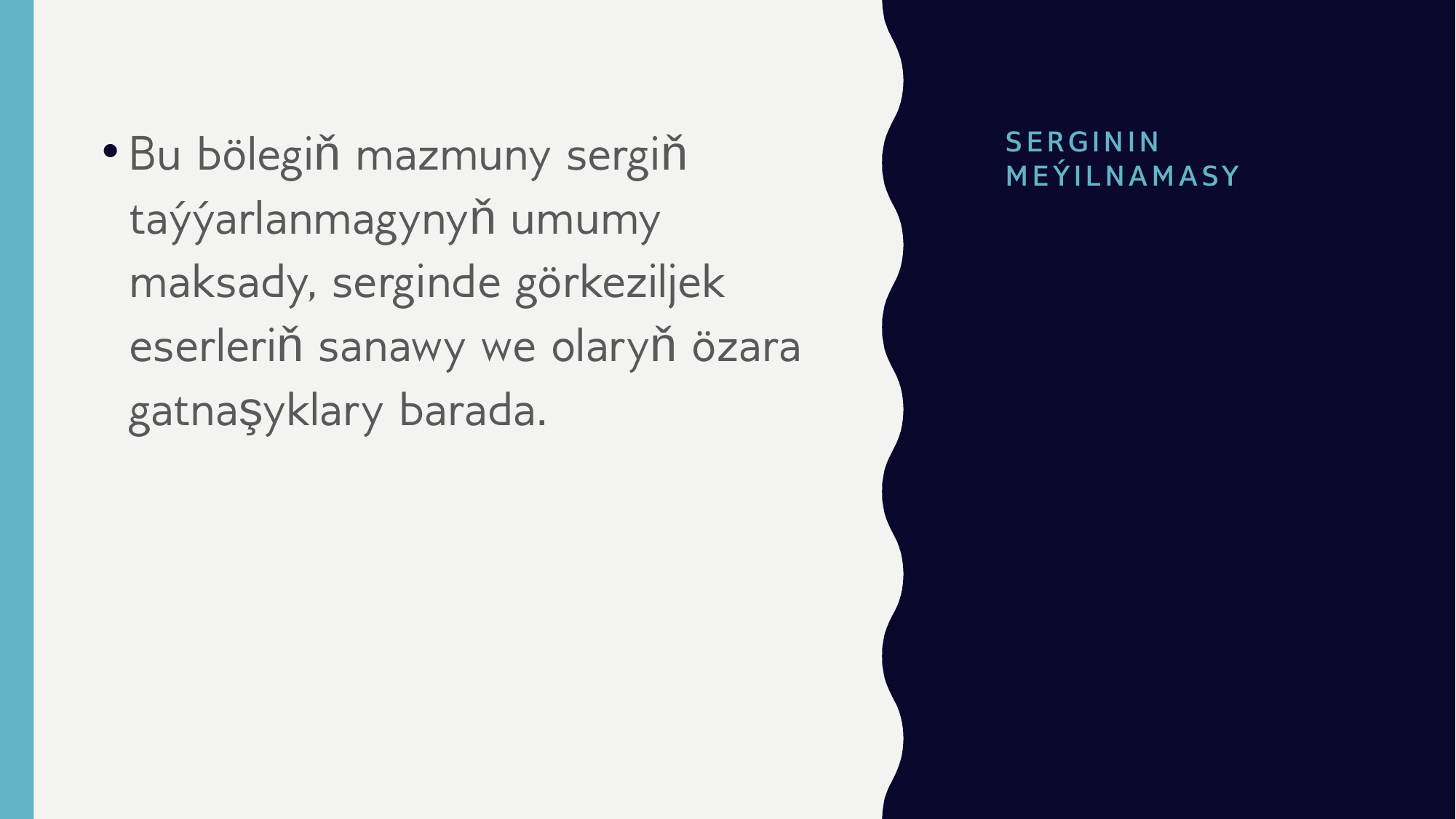

# Serginin Meýilnamasy
Bu bölegiň mazmuny sergiň taýýarlanmagynyň umumy maksady, serginde görkeziljek eserleriň sanawy we olaryň özara gatnaşyklary barada.